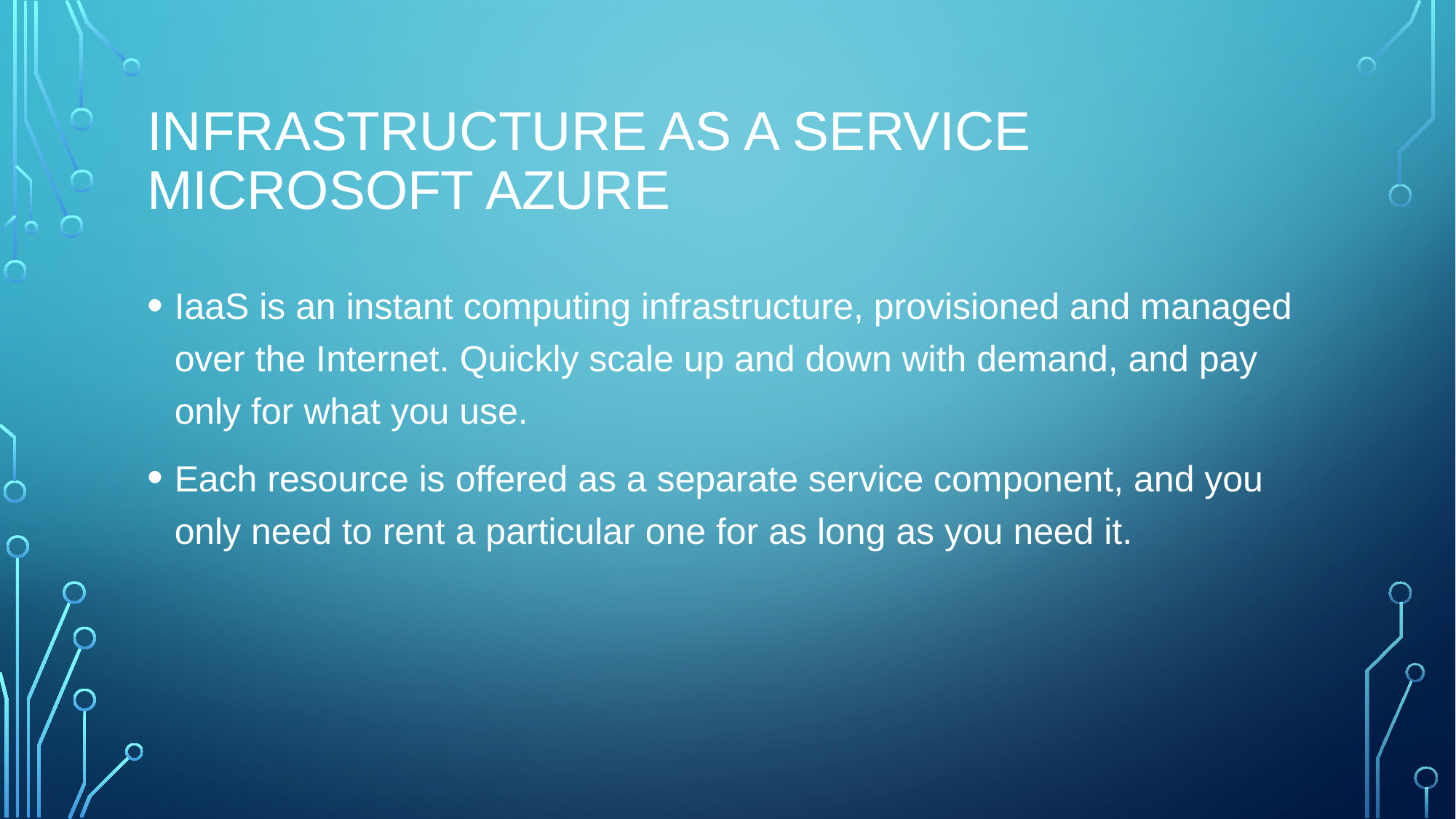

# Infrastructure as a Service Microsoft Azure
IaaS is an instant computing infrastructure, provisioned and managed over the Internet. Quickly scale up and down with demand, and pay only for what you use.
Each resource is offered as a separate service component, and you only need to rent a particular one for as long as you need it.